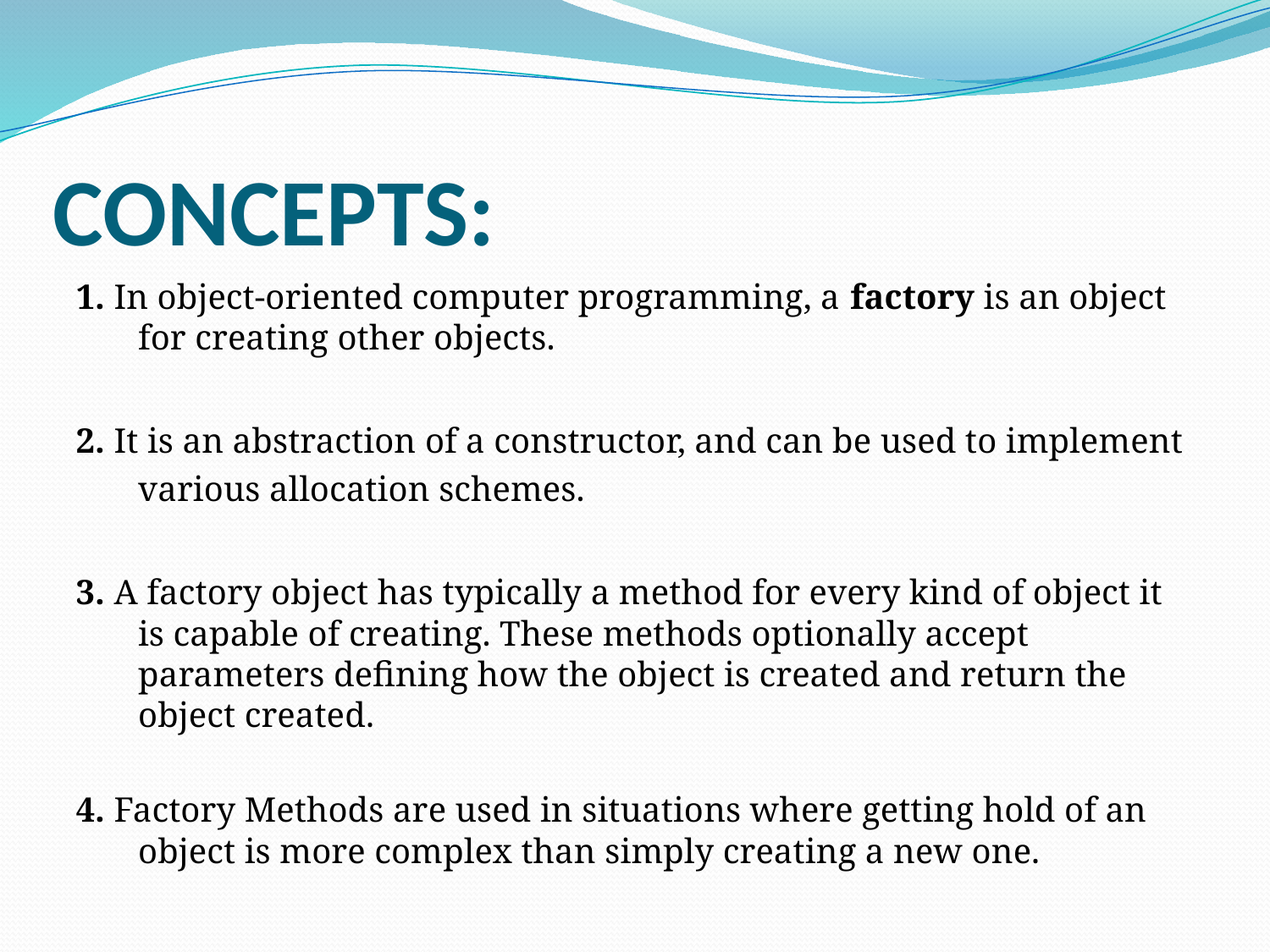

# CONCEPTS:
1. In object-oriented computer programming, a factory is an object for creating other objects.

2. It is an abstraction of a constructor, and can be used to implement various allocation schemes.

3. A factory object has typically a method for every kind of object it is capable of creating. These methods optionally accept parameters defining how the object is created and return the object created.

4. Factory Methods are used in situations where getting hold of an object is more complex than simply creating a new one.